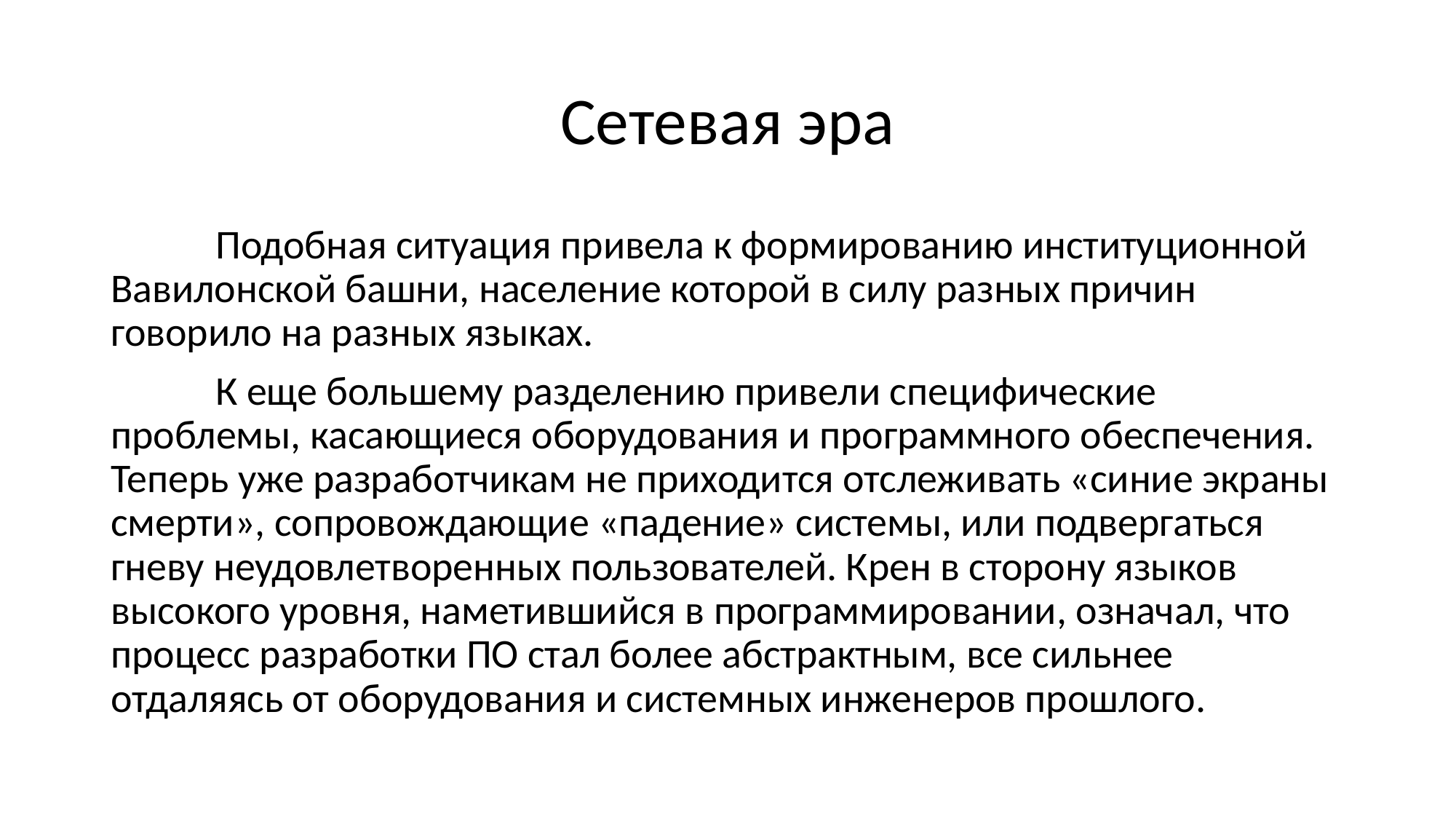

# Сетевая эра
	Подобная ситуация привела к формированию институционной Вавилонской башни, население которой в силу разных причин говорило на разных языках.
	К еще большему разделению привели специфические проблемы, касающиеся оборудования и программного обеспечения. Теперь уже разработчикам не приходится отслеживать «синие экраны смерти», сопровождающие «падение» системы, или подвергаться гневу неудовлетворенных пользователей. Крен в сторону языков высокого уровня, наметившийся в программировании, означал, что процесс разработки ПО стал более абстрактным, все сильнее отдаляясь от оборудования и системных инженеров прошлого.